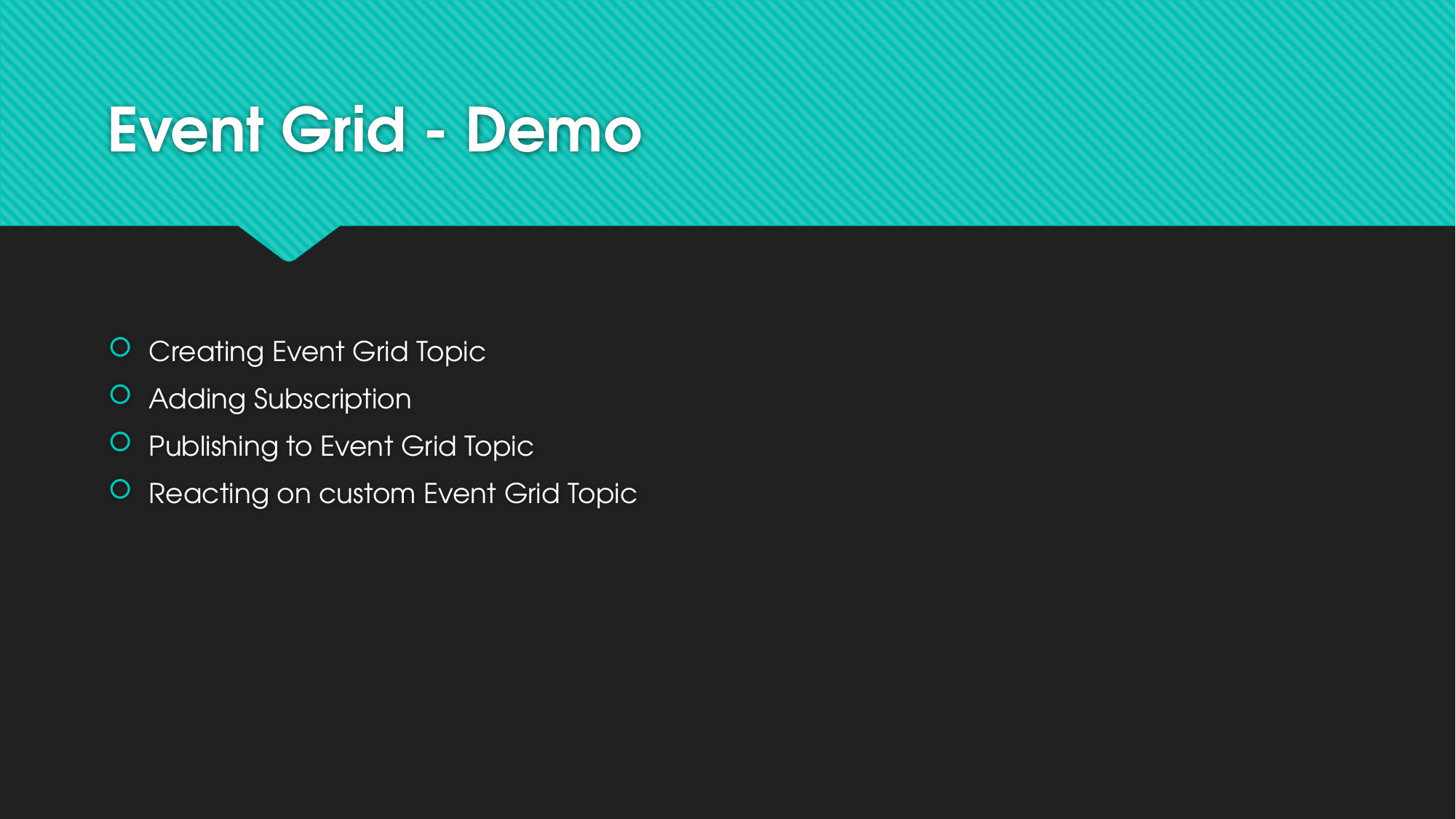

# Event Grid - Demo
Creating Event Grid Topic
Adding Subscription
Publishing to Event Grid Topic
Reacting on custom Event Grid Topic